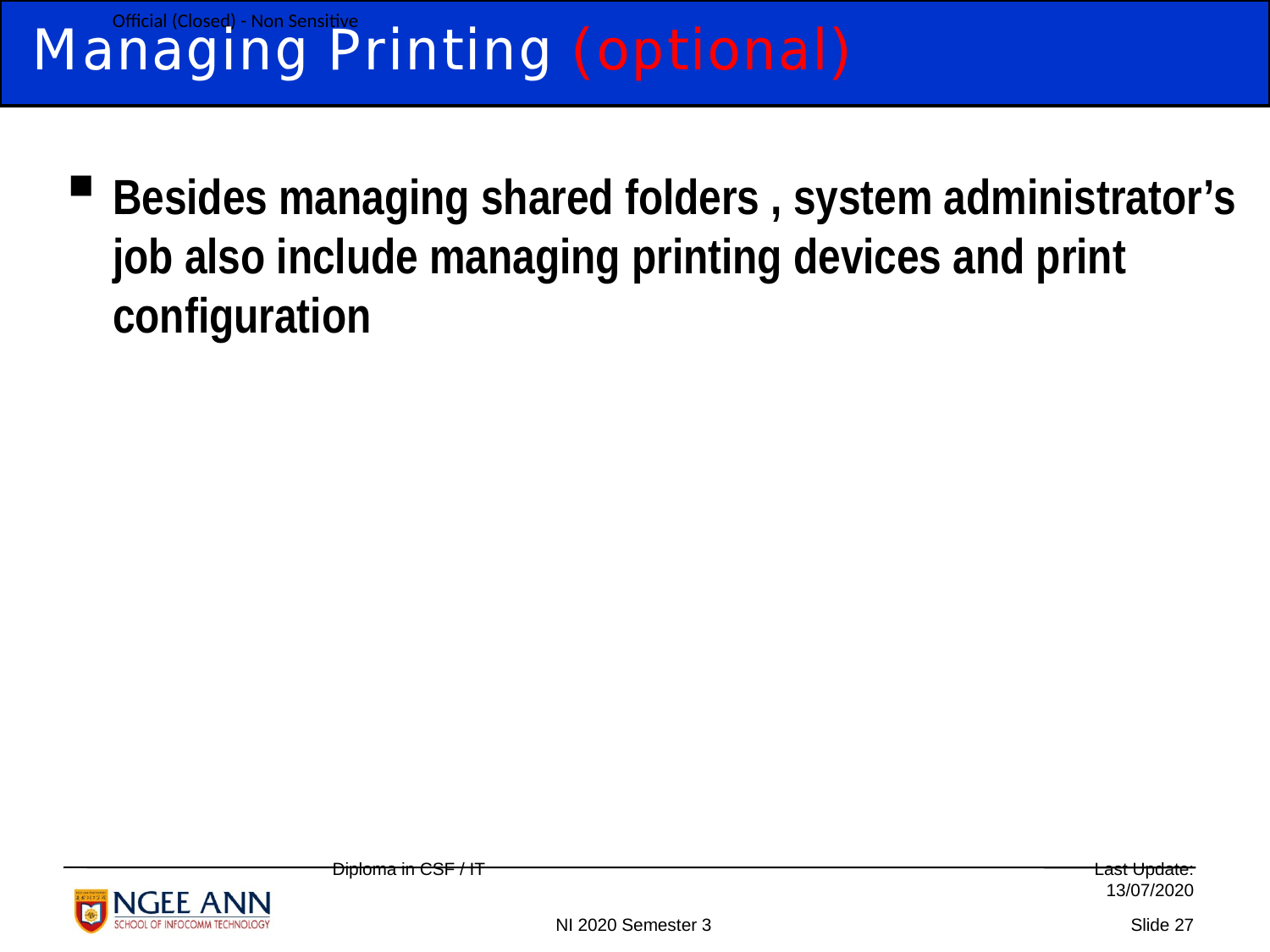

Managing Printing (optional)

Besides managing shared folders , system administrator’s job also include managing printing devices and print configuration